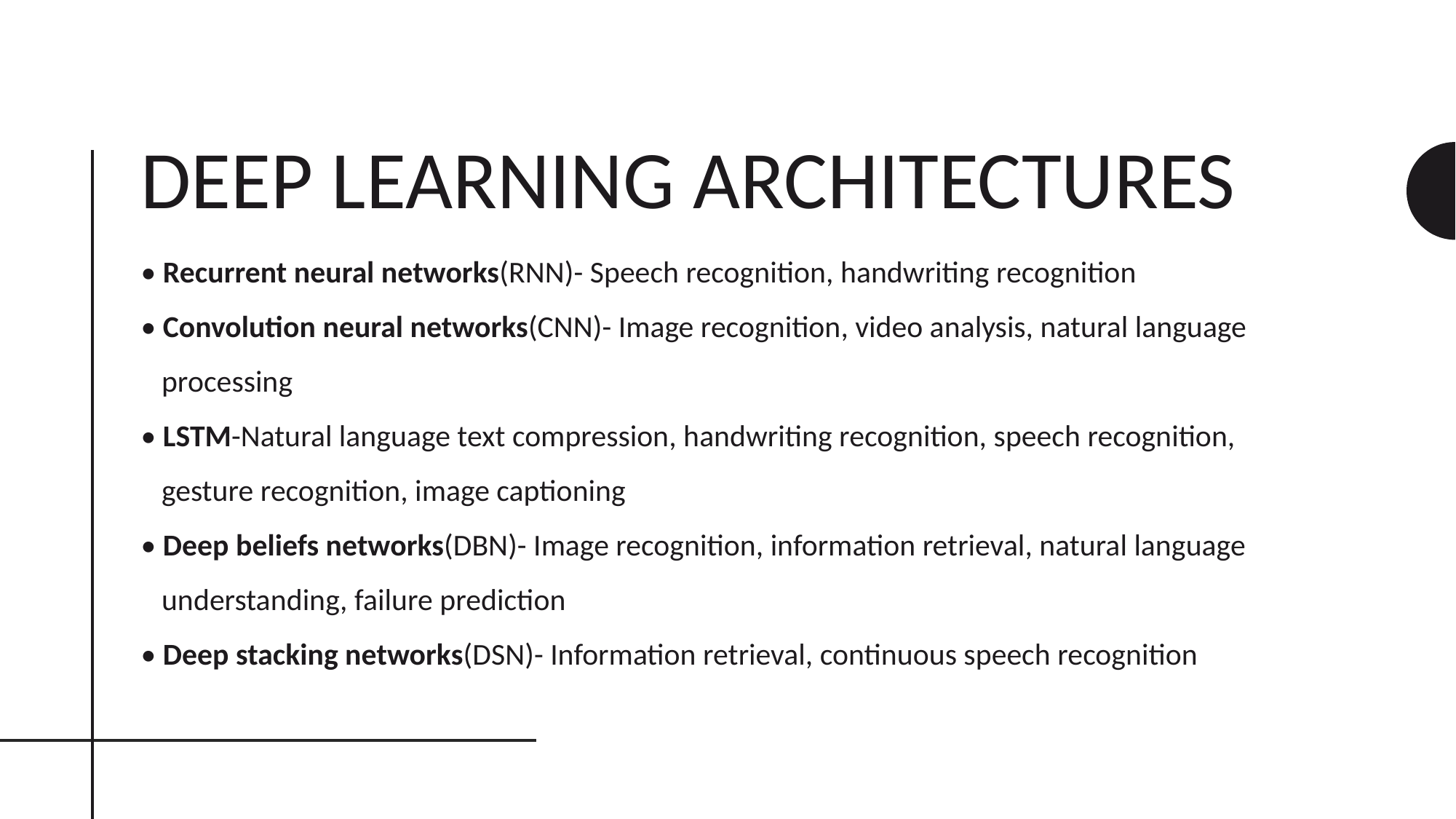

# DEEP learning Architectures
• Recurrent neural networks(RNN)- Speech recognition, handwriting recognition
• Convolution neural networks(CNN)- Image recognition, video analysis, natural language
   processing
• LSTM-Natural language text compression, handwriting recognition, speech recognition,
   gesture recognition, image captioning
• Deep beliefs networks(DBN)- Image recognition, information retrieval, natural language
   understanding, failure prediction
• Deep stacking networks(DSN)- Information retrieval, continuous speech recognition